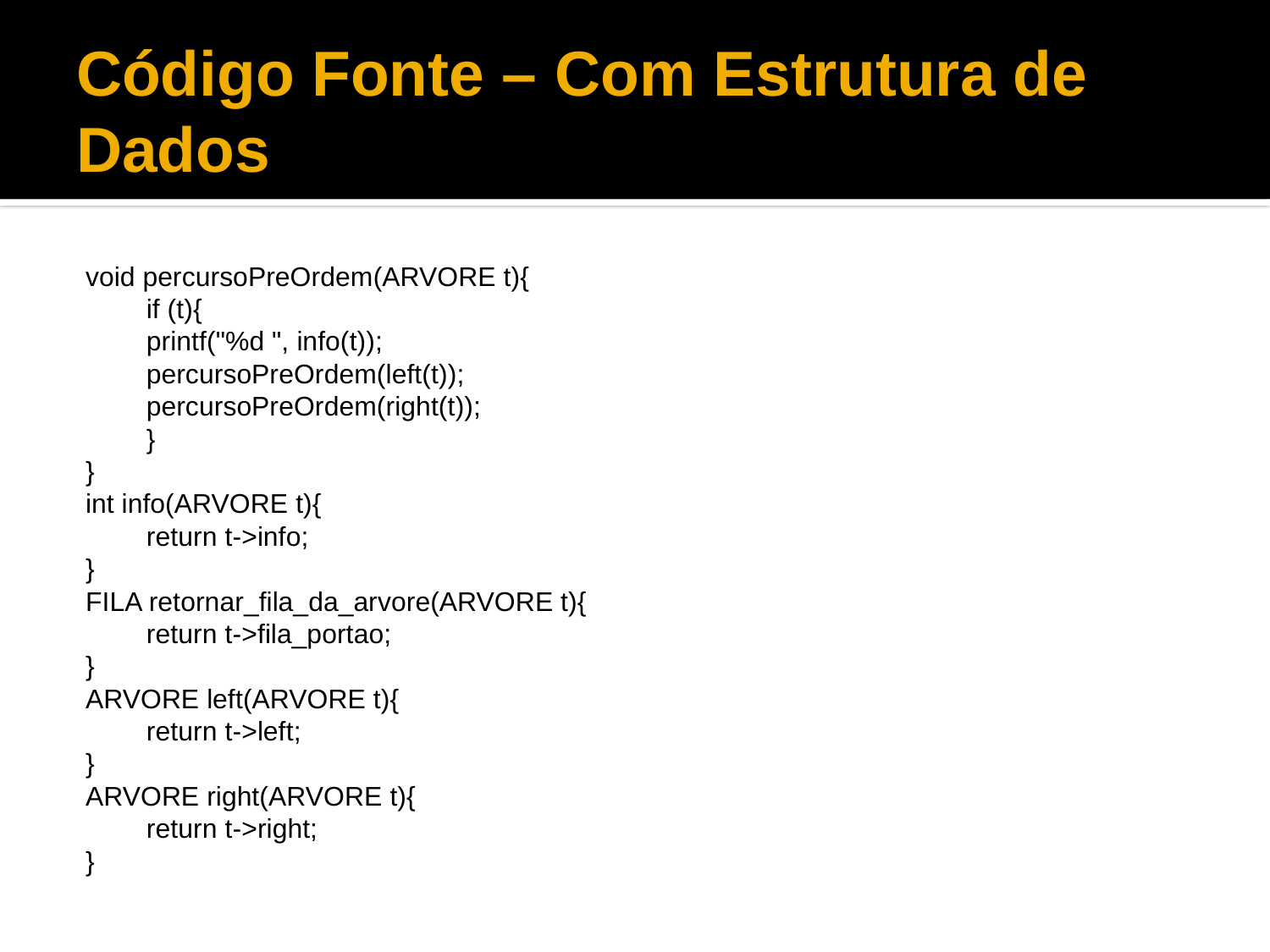

# Código Fonte – Com Estrutura de Dados
void percursoPreOrdem(ARVORE t){
	if (t){
		printf("%d ", info(t));
		percursoPreOrdem(left(t));
		percursoPreOrdem(right(t));
	}
}
int info(ARVORE t){
	return t->info;
}
FILA retornar_fila_da_arvore(ARVORE t){
	return t->fila_portao;
}
ARVORE left(ARVORE t){
	return t->left;
}
ARVORE right(ARVORE t){
	return t->right;
}